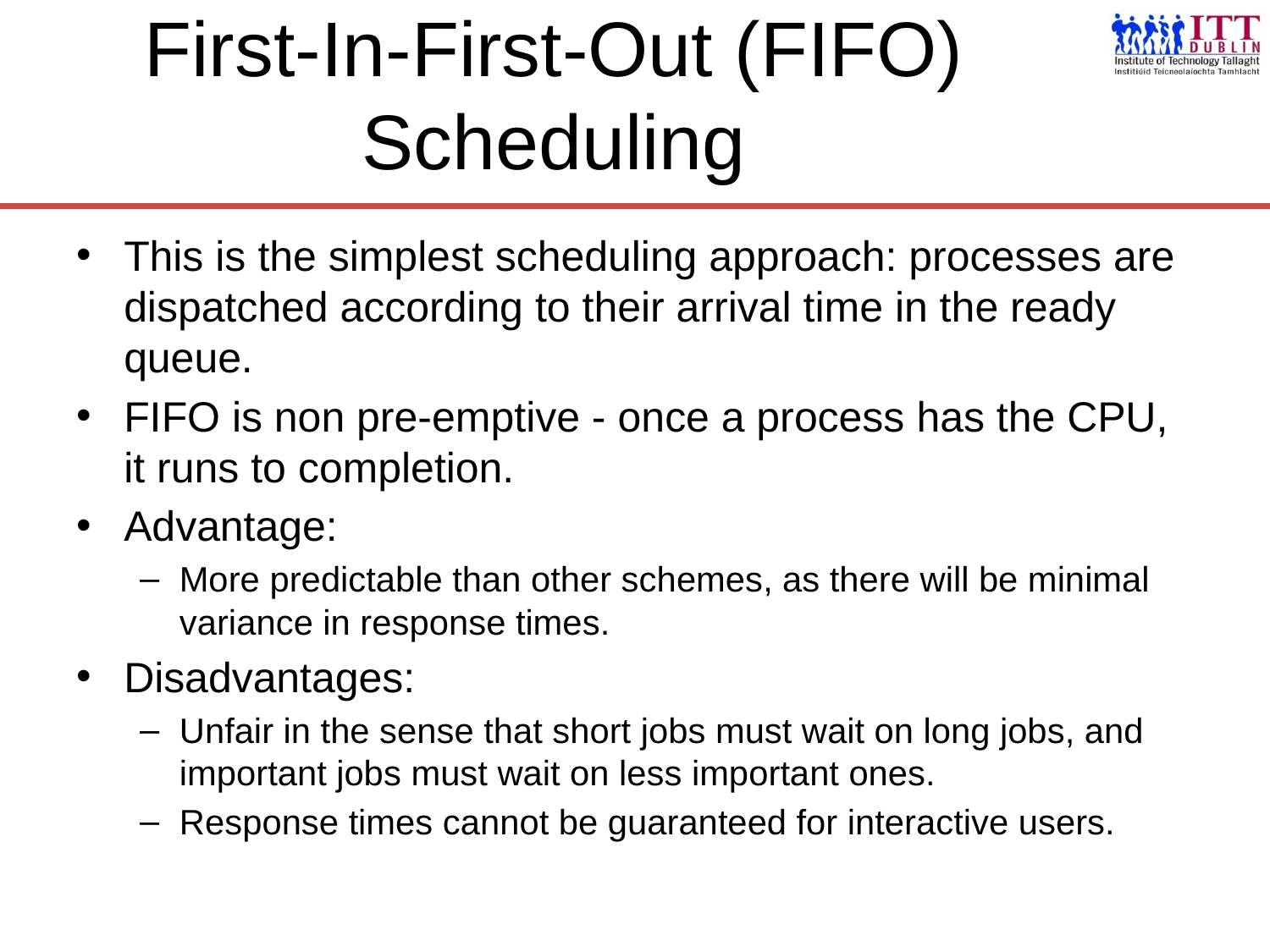

# First-In-First-Out (FIFO) Scheduling
This is the simplest scheduling approach: processes are dispatched according to their arrival time in the ready queue.
FIFO is non pre-emptive - once a process has the CPU, it runs to completion.
Advantage:
More predictable than other schemes, as there will be minimal variance in response times.
Disadvantages:
Unfair in the sense that short jobs must wait on long jobs, and important jobs must wait on less important ones.
Response times cannot be guaranteed for interactive users.